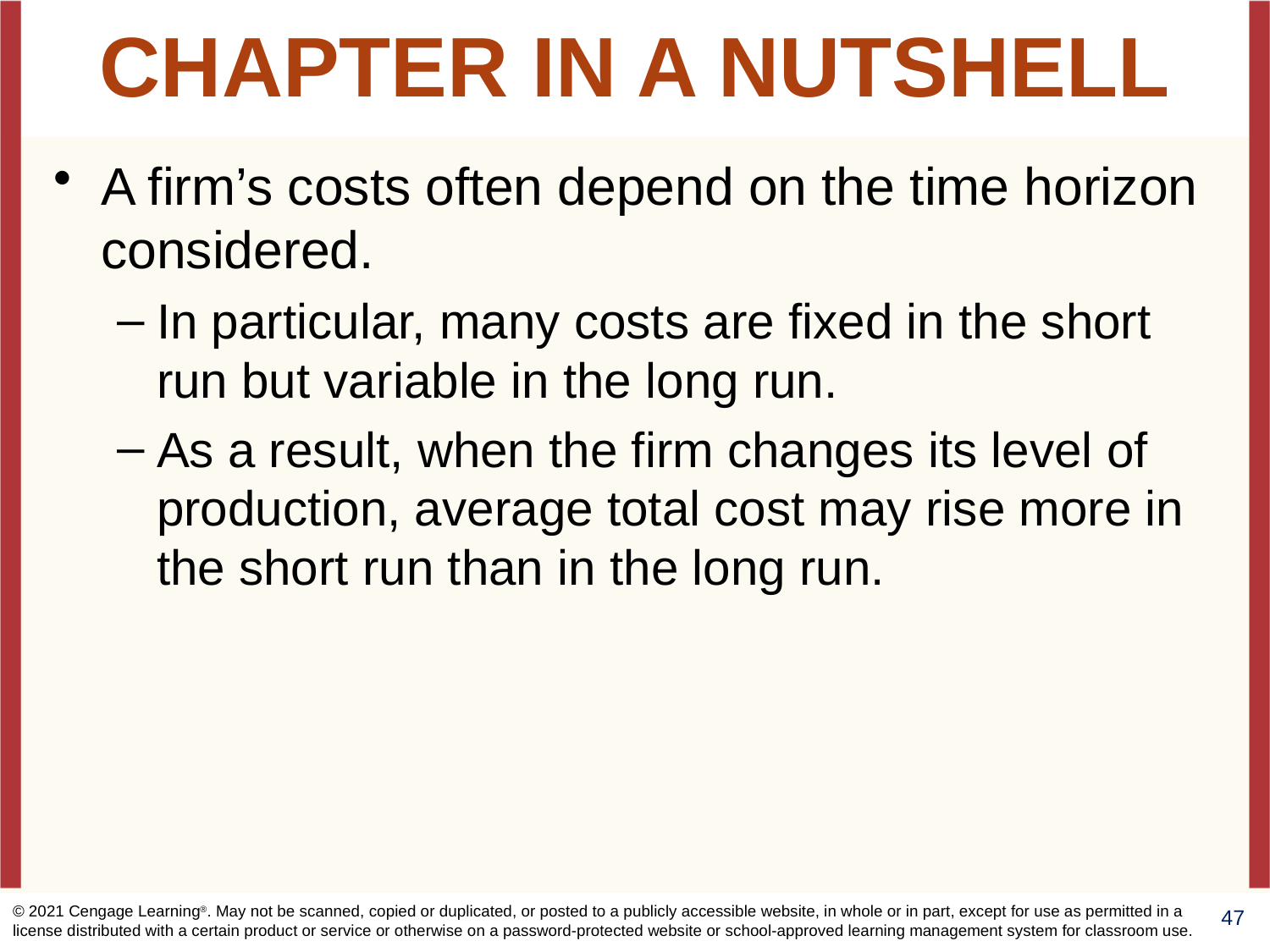

# CHAPTER IN A NUTSHELL
A firm’s costs often depend on the time horizon considered.
In particular, many costs are fixed in the short run but variable in the long run.
As a result, when the firm changes its level of production, average total cost may rise more in the short run than in the long run.

© 2021 Cengage Learning®. May not be scanned, copied or duplicated, or posted to a publicly accessible website, in whole or in part, except for use as permitted in a license distributed with a certain product or service or otherwise on a password-protected website or school-approved learning management system for classroom use.
47